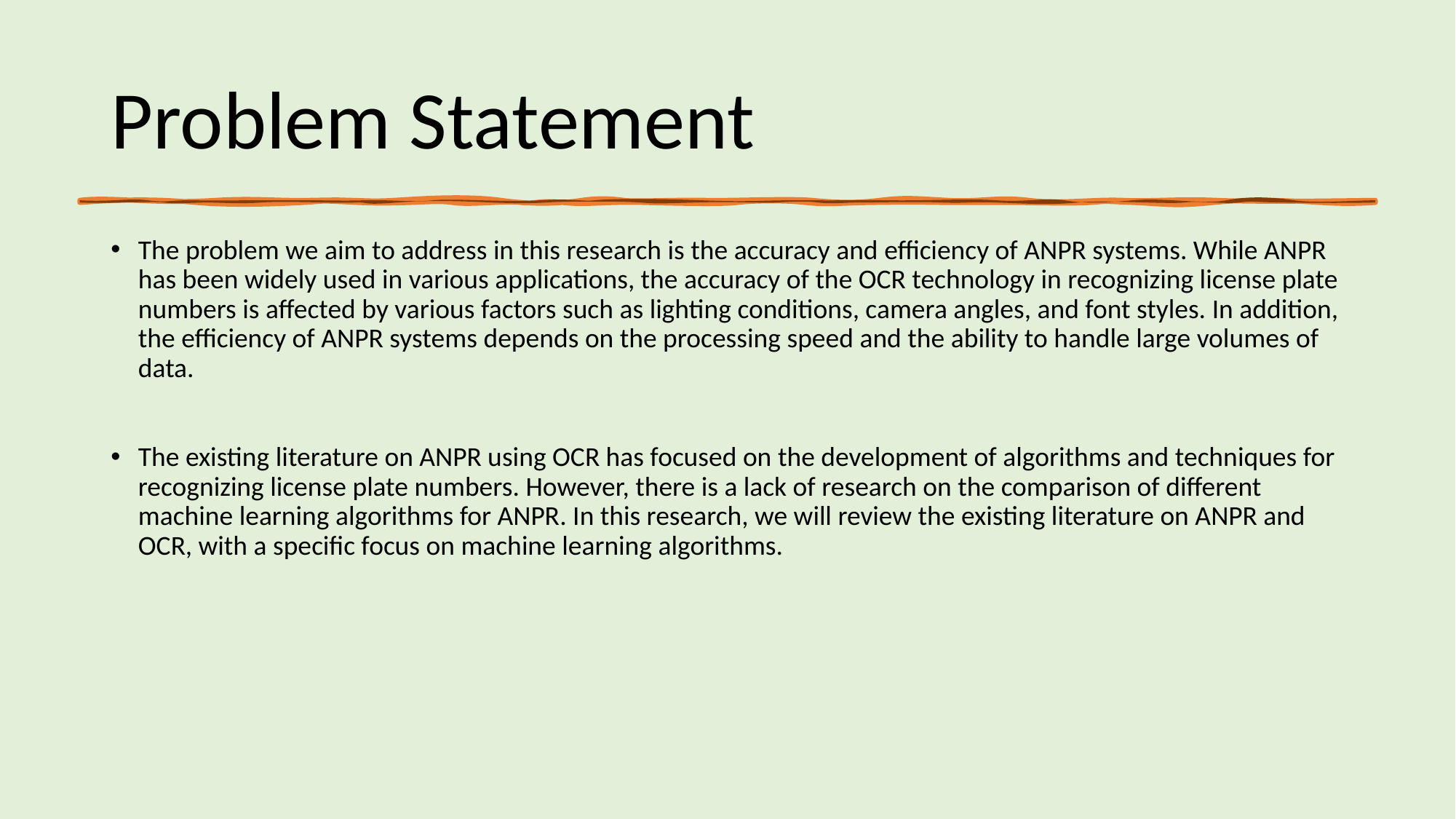

# Problem Statement

The problem we aim to address in this research is the accuracy and efficiency of ANPR systems. While ANPR has been widely used in various applications, the accuracy of the OCR technology in recognizing license plate numbers is affected by various factors such as lighting conditions, camera angles, and font styles. In addition, the efficiency of ANPR systems depends on the processing speed and the ability to handle large volumes of data.

The existing literature on ANPR using OCR has focused on the development of algorithms and techniques for recognizing license plate numbers. However, there is a lack of research on the comparison of different machine learning algorithms for ANPR. In this research, we will review the existing literature on ANPR and OCR, with a specific focus on machine learning algorithms.